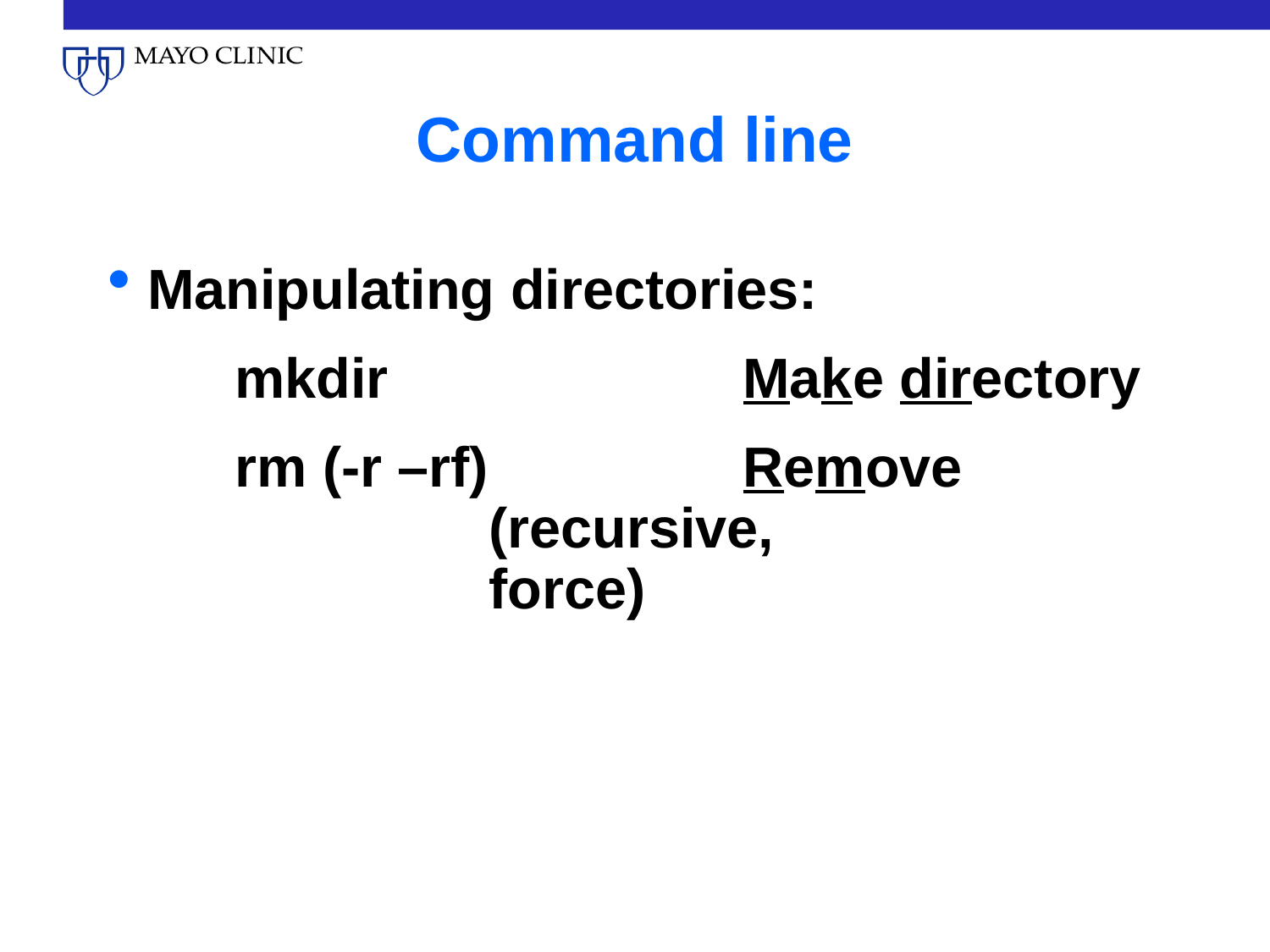

# Command line
Manipulating directories:
	mkdir	     		Make directory
	rm (-r –rf)		Remove 					(recursive, 						force)